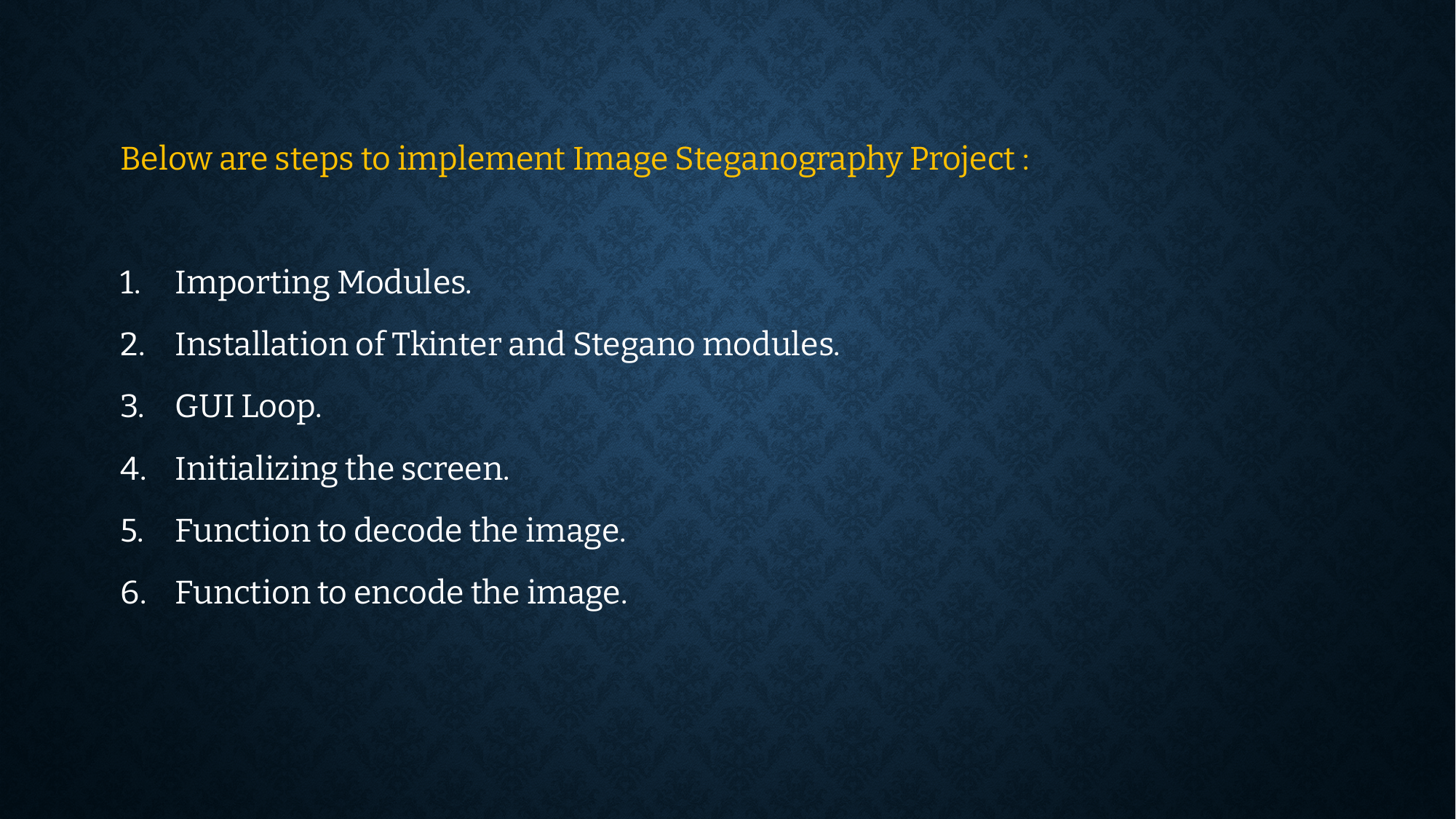

Below are steps to implement Image Steganography Project :

Importing Modules.
Installation of Tkinter and Stegano modules.
GUI Loop.
Initializing the screen.
Function to decode the image.
Function to encode the image.